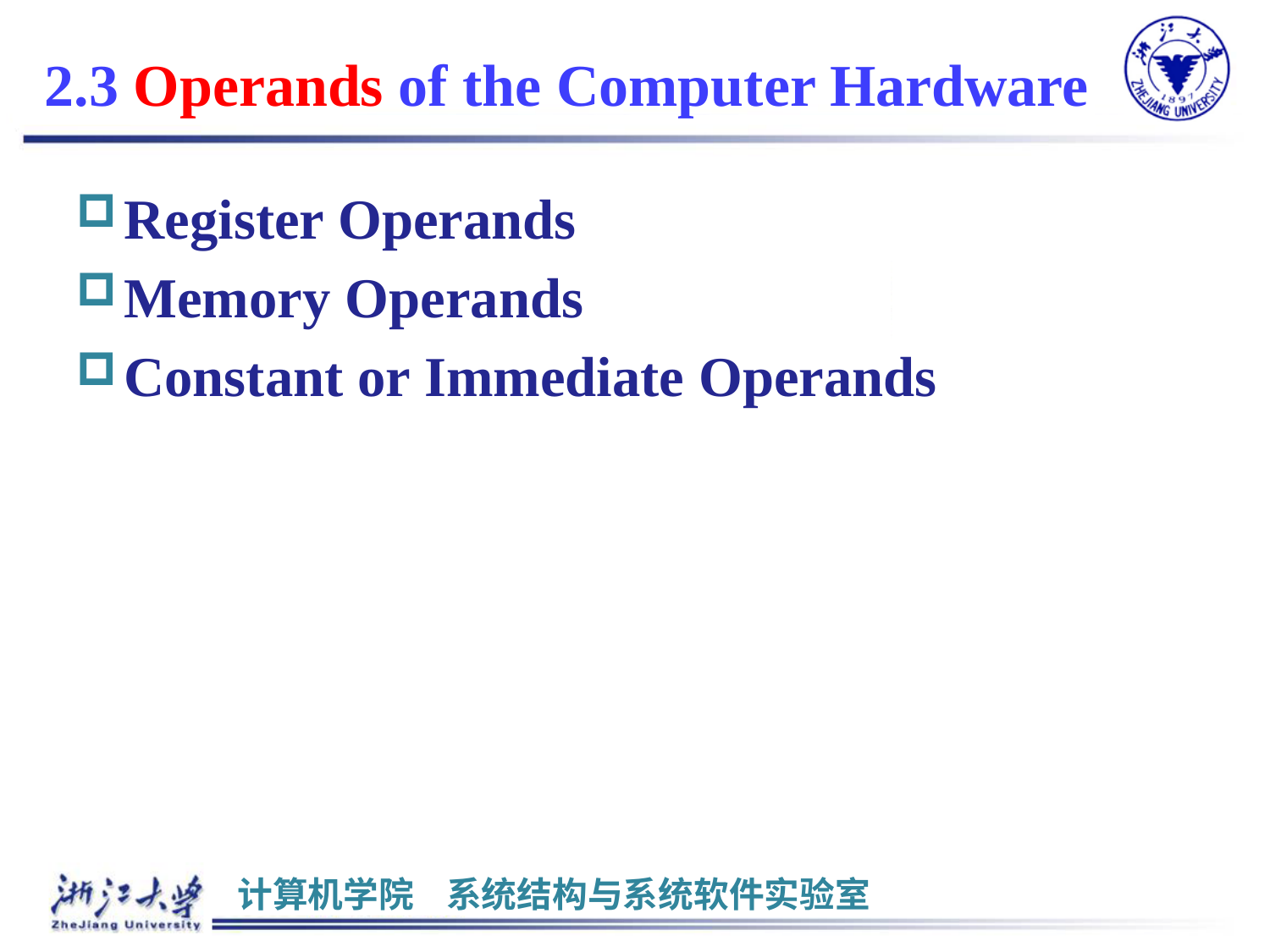

# 2.3 Operands of the Computer Hardware
Register Operands
Memory Operands
Constant or Immediate Operands